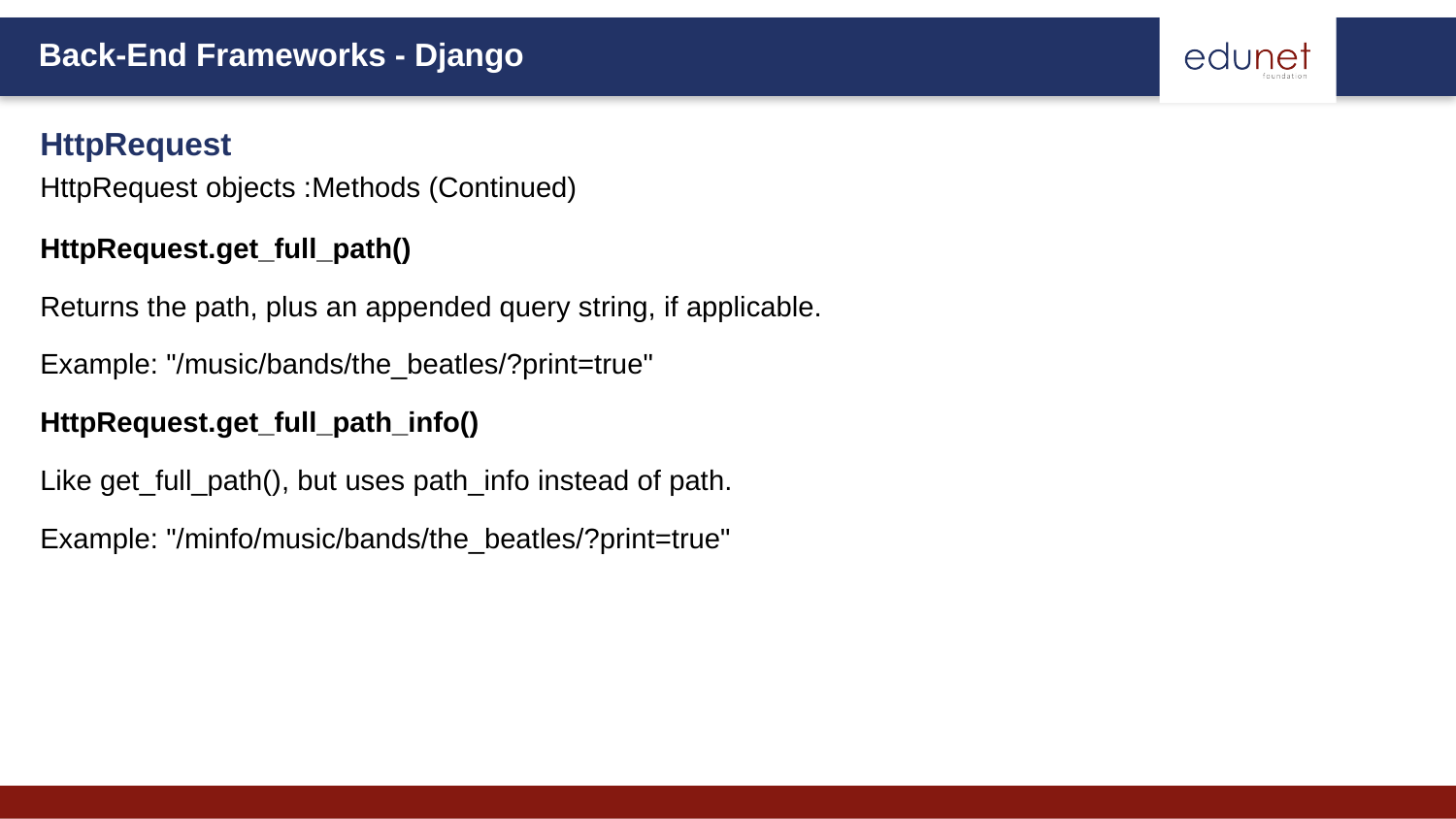

HttpRequest
HttpRequest objects :Methods (Continued)
HttpRequest.get_full_path()
Returns the path, plus an appended query string, if applicable.
Example: "/music/bands/the_beatles/?print=true"
HttpRequest.get_full_path_info()
Like get_full_path(), but uses path_info instead of path.
Example: "/minfo/music/bands/the_beatles/?print=true"